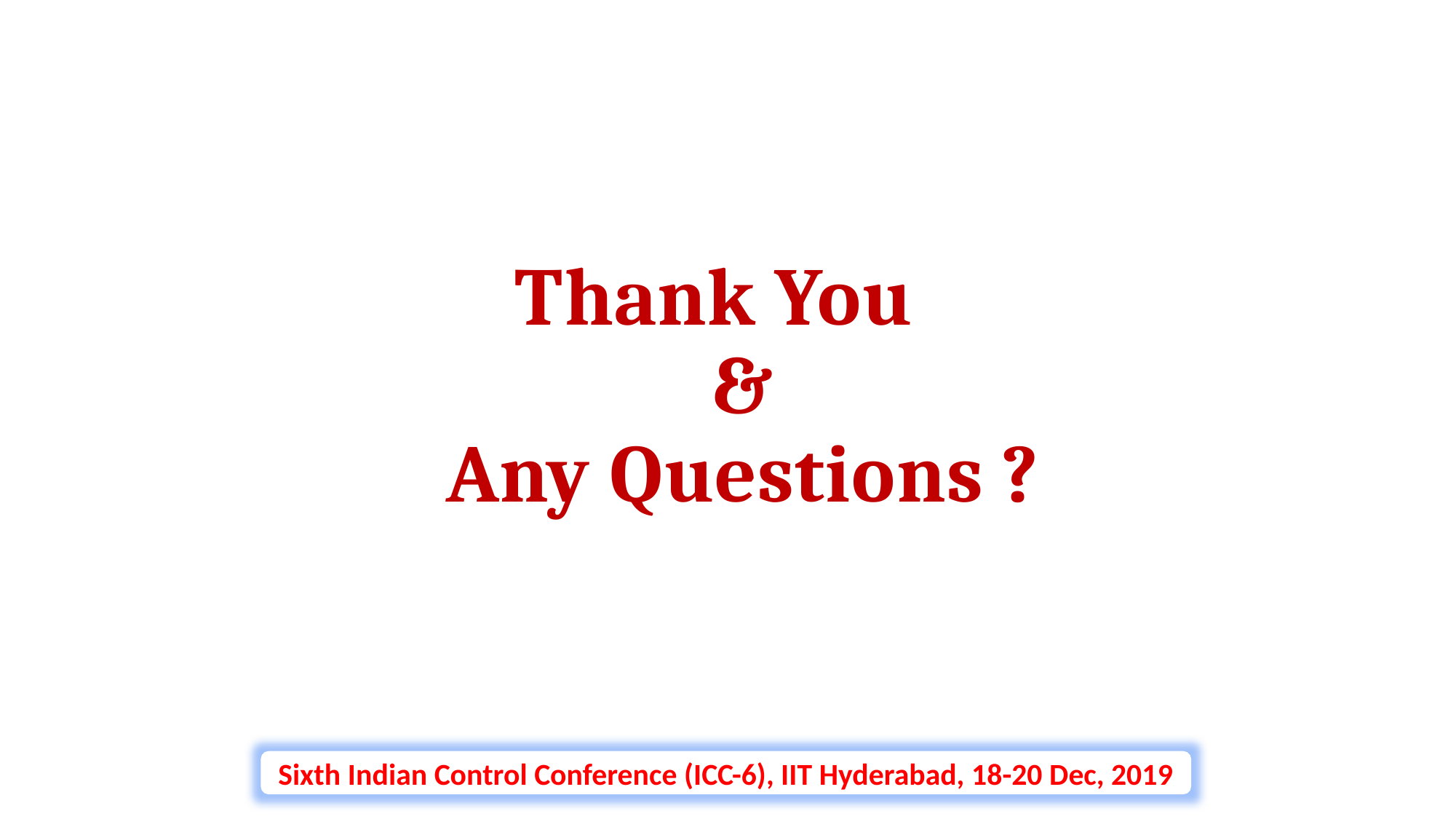

# Thank You & Any Questions ?
Sixth Indian Control Conference (ICC-6), IIT Hyderabad, 18-20 Dec, 2019